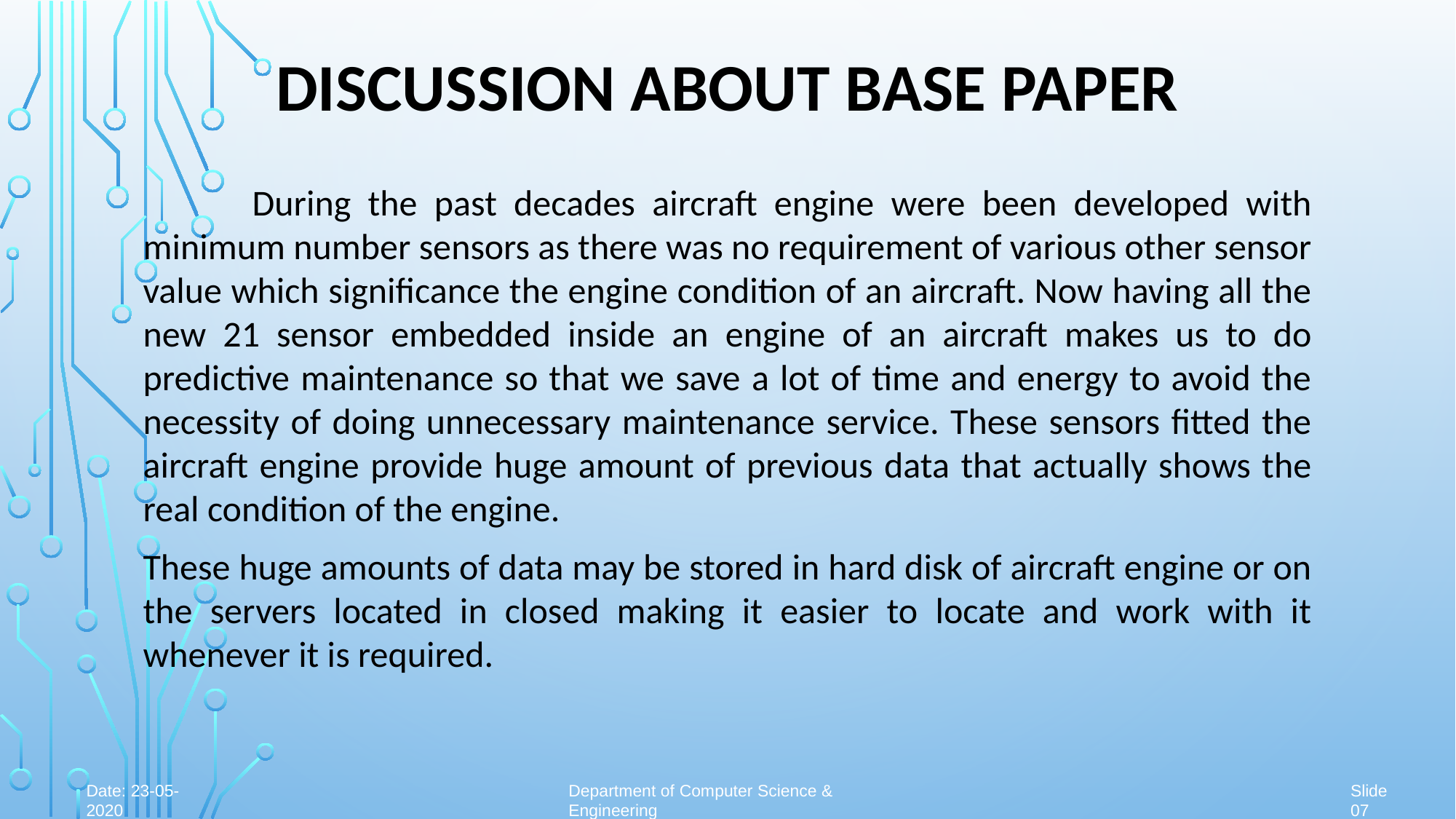

# DISCUSSION ABOUT BASE PAPER
	During the past decades aircraft engine were been developed with minimum number sensors as there was no requirement of various other sensor value which significance the engine condition of an aircraft. Now having all the new 21 sensor embedded inside an engine of an aircraft makes us to do predictive maintenance so that we save a lot of time and energy to avoid the necessity of doing unnecessary maintenance service. These sensors fitted the aircraft engine provide huge amount of previous data that actually shows the real condition of the engine.
These huge amounts of data may be stored in hard disk of aircraft engine or on the servers located in closed making it easier to locate and work with it whenever it is required.

Date: 23-05-2020
Department of Computer Science & Engineering
Slide 07